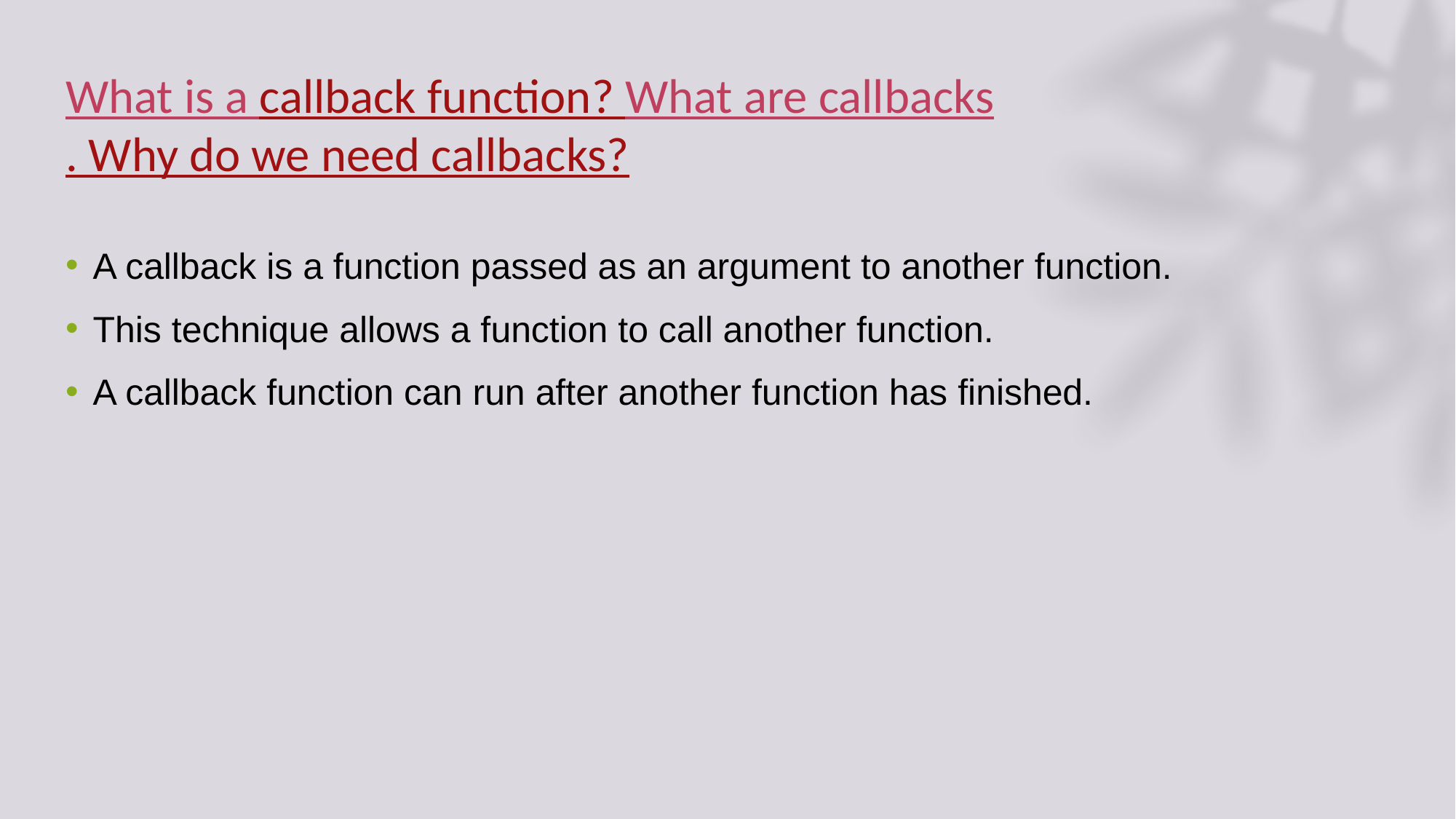

# What is a callback function? What are callbacks. Why do we need callbacks?
A callback is a function passed as an argument to another function.
This technique allows a function to call another function.
A callback function can run after another function has finished.